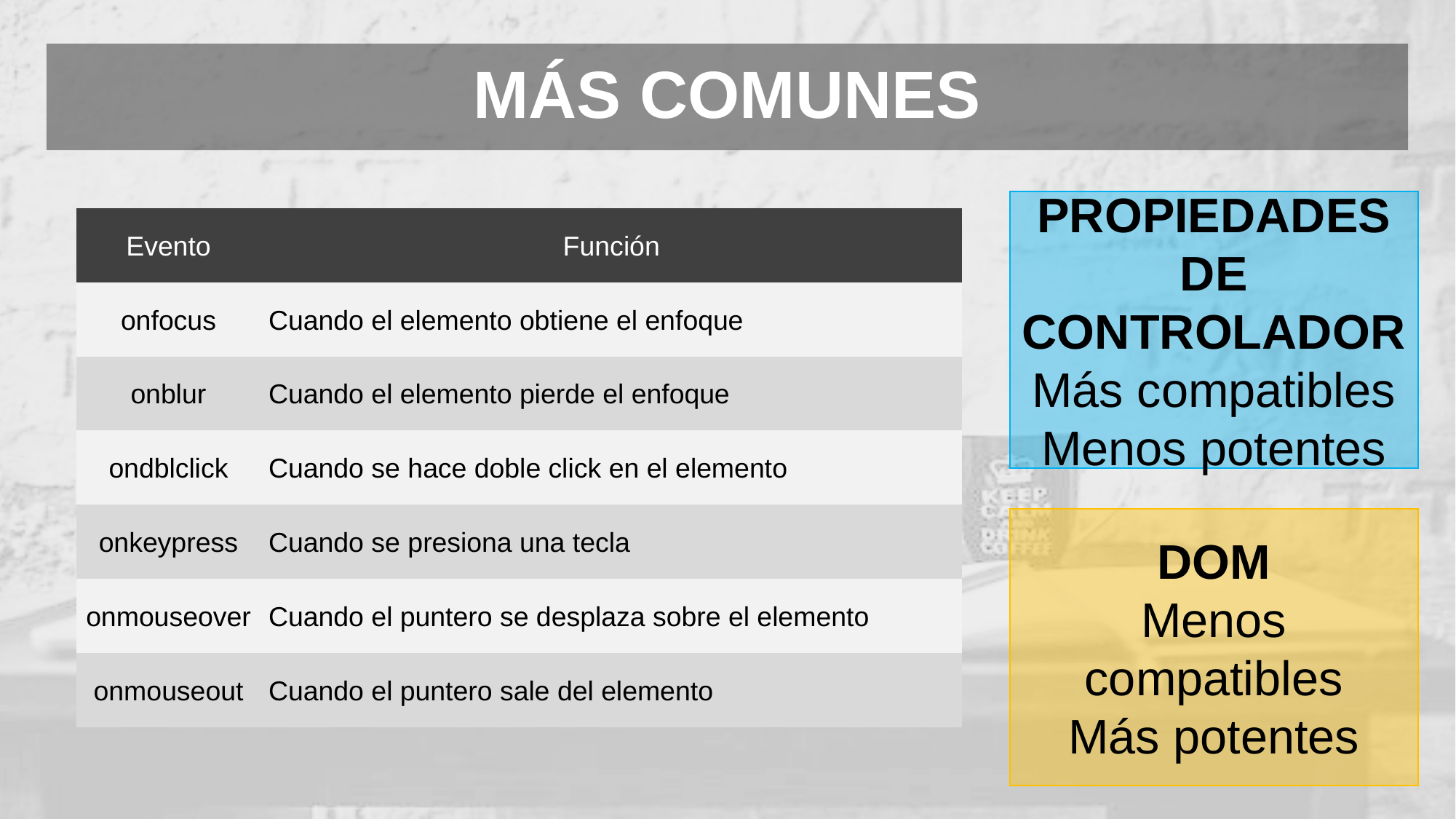

MÁS COMUNES
PROPIEDADES DE CONTROLADOR
Más compatibles
Menos potentes
| Evento | Función |
| --- | --- |
| onfocus | Cuando el elemento obtiene el enfoque |
| onblur | Cuando el elemento pierde el enfoque |
| ondblclick | Cuando se hace doble click en el elemento |
| onkeypress | Cuando se presiona una tecla |
| onmouseover | Cuando el puntero se desplaza sobre el elemento |
| onmouseout | Cuando el puntero sale del elemento |
DOM
Menos compatibles
Más potentes